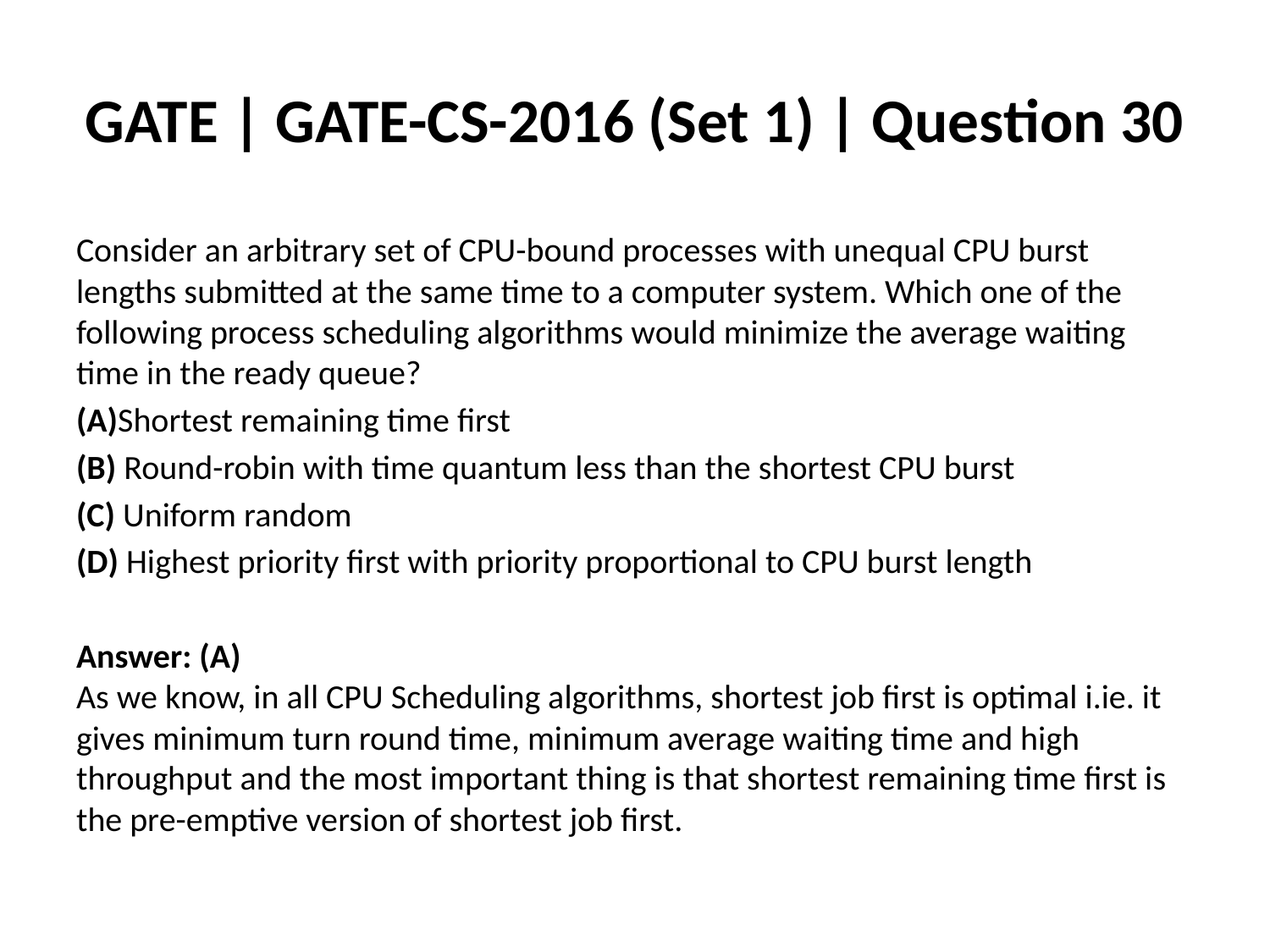

# GATE | GATE-CS-2016 (Set 1) | Question 30
Consider an arbitrary set of CPU-bound processes with unequal CPU burst lengths submitted at the same time to a computer system. Which one of the following process scheduling algorithms would minimize the average waiting time in the ready queue?
(A)Shortest remaining time first
(B) Round-robin with time quantum less than the shortest CPU burst
(C) Uniform random
(D) Highest priority first with priority proportional to CPU burst length

Answer: (A)
As we know, in all CPU Scheduling algorithms, shortest job first is optimal i.ie. it gives minimum turn round time, minimum average waiting time and high throughput and the most important thing is that shortest remaining time first is the pre-emptive version of shortest job first.